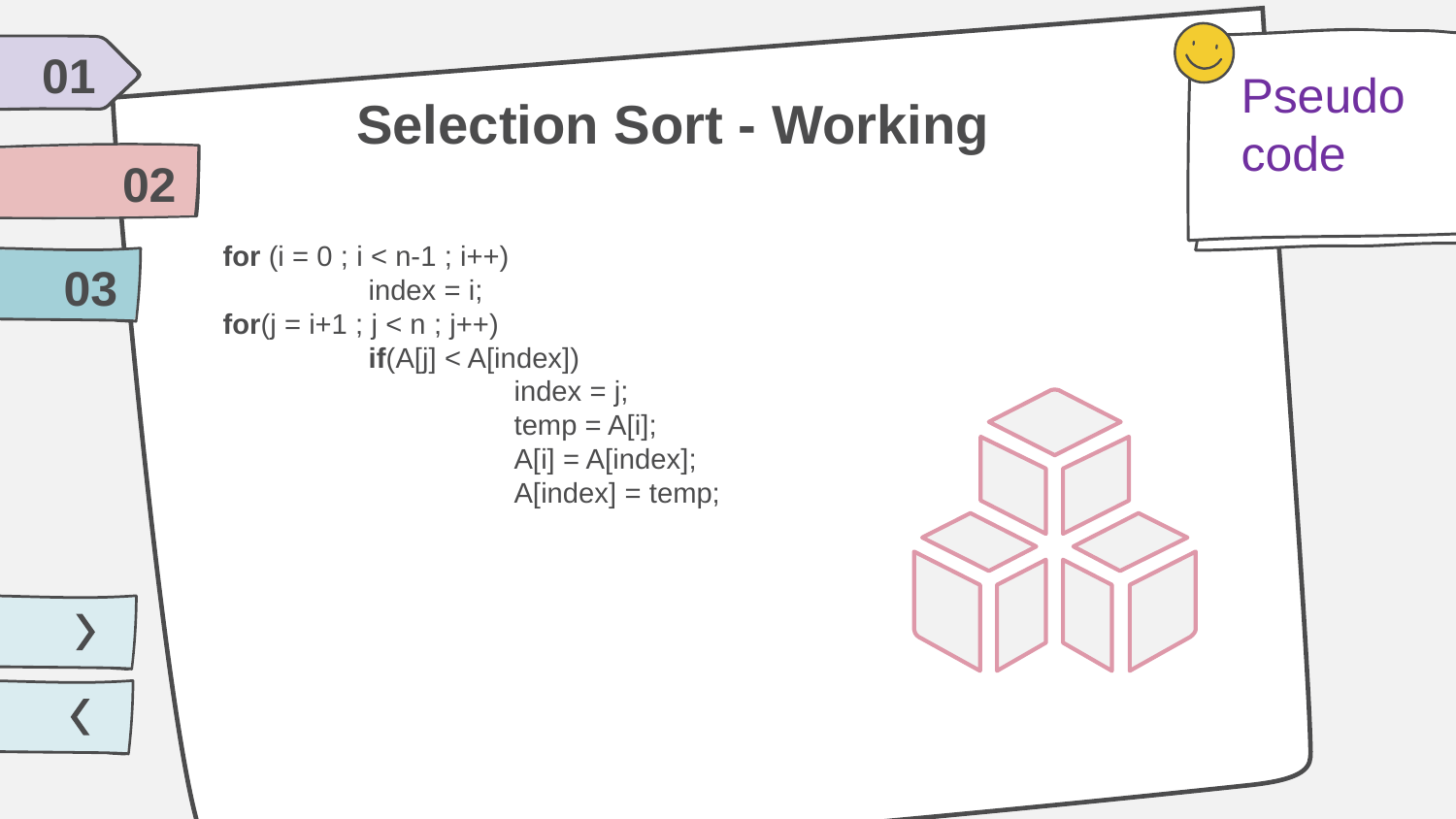

01
Pseudocode
# Selection Sort - Working
02

for (i = 0 ; i < n-1 ; i++)
	index = i;
for(j = i+1 ; j < n ; j++)
	if(A[j] < A[index])
		index = j;
		temp = A[i];
		A[i] = A[index];
		A[index] = temp;

03